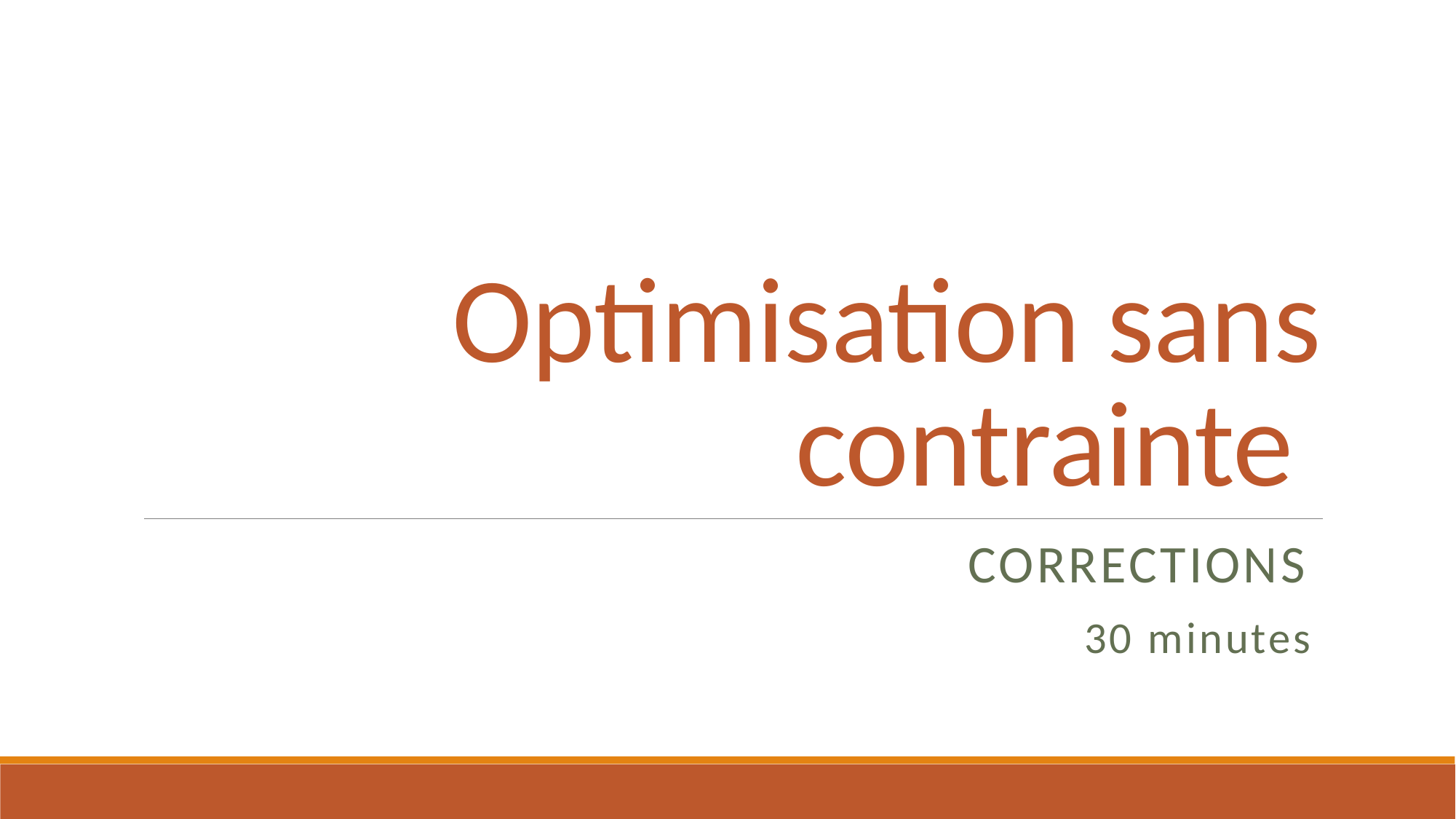

# Optimisation sans contrainte
Corrections
30 minutes